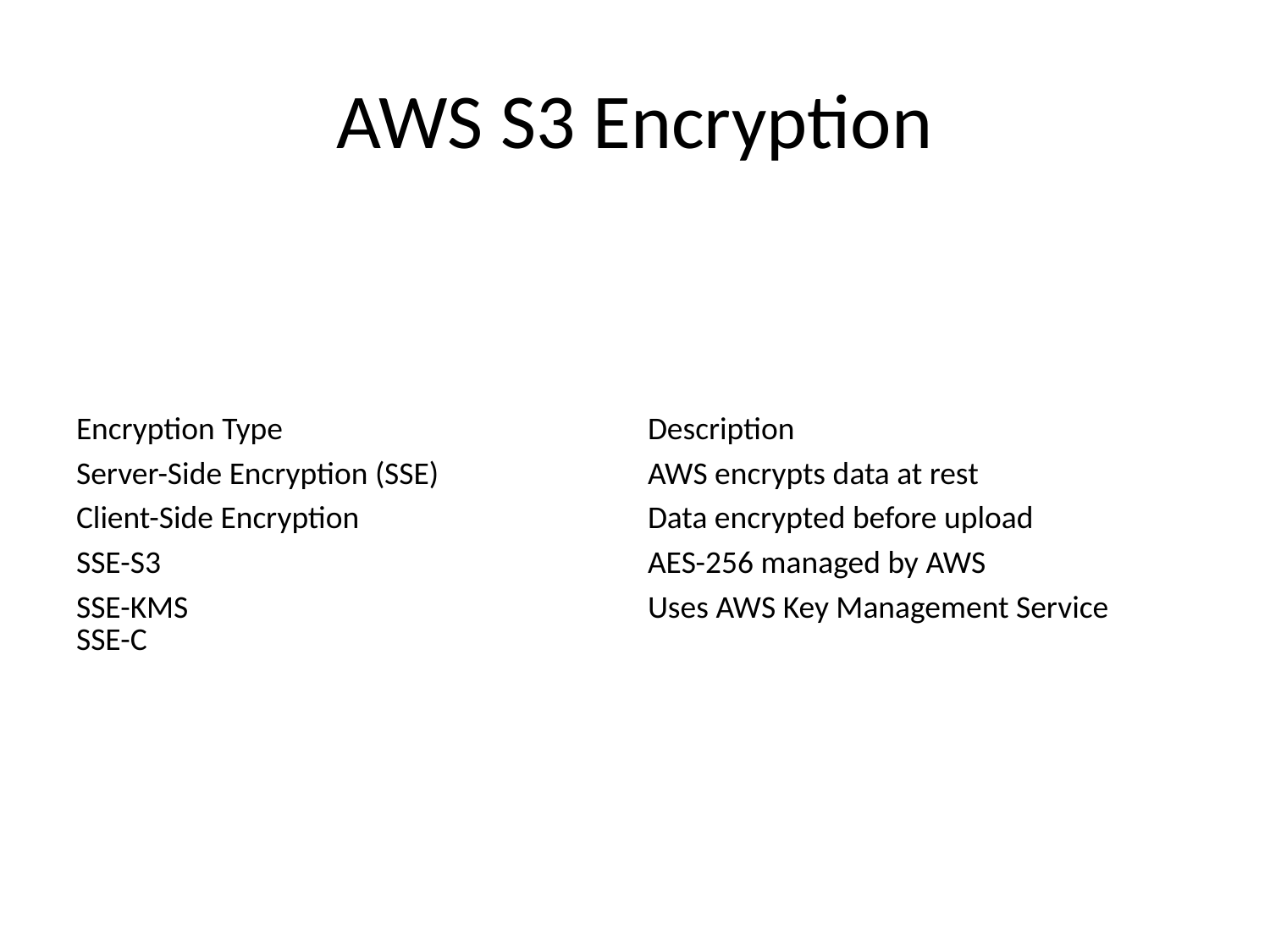

# AWS S3 Encryption
| Encryption Type | Description |
| --- | --- |
| Server-Side Encryption (SSE) | AWS encrypts data at rest |
| Client-Side Encryption | Data encrypted before upload |
| SSE-S3 | AES-256 managed by AWS |
| SSE-KMS SSE-C | Uses AWS Key Management Service |